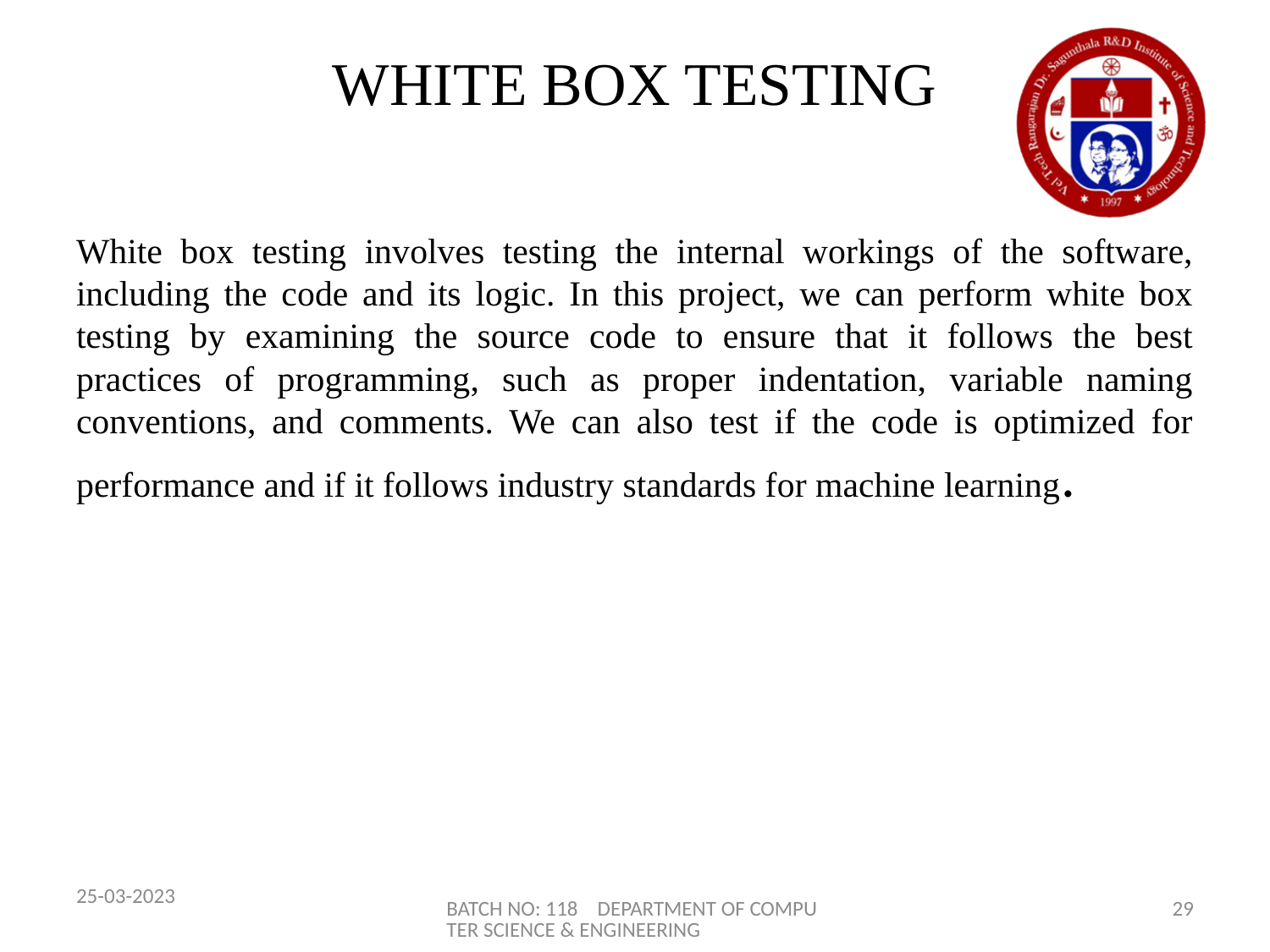

# WHITE BOX TESTING
White box testing involves testing the internal workings of the software, including the code and its logic. In this project, we can perform white box testing by examining the source code to ensure that it follows the best practices of programming, such as proper indentation, variable naming conventions, and comments. We can also test if the code is optimized for performance and if it follows industry standards for machine learning.
25-03-2023

BATCH NO: 118    DEPARTMENT OF COMPUTER SCIENCE & ENGINEERING
29